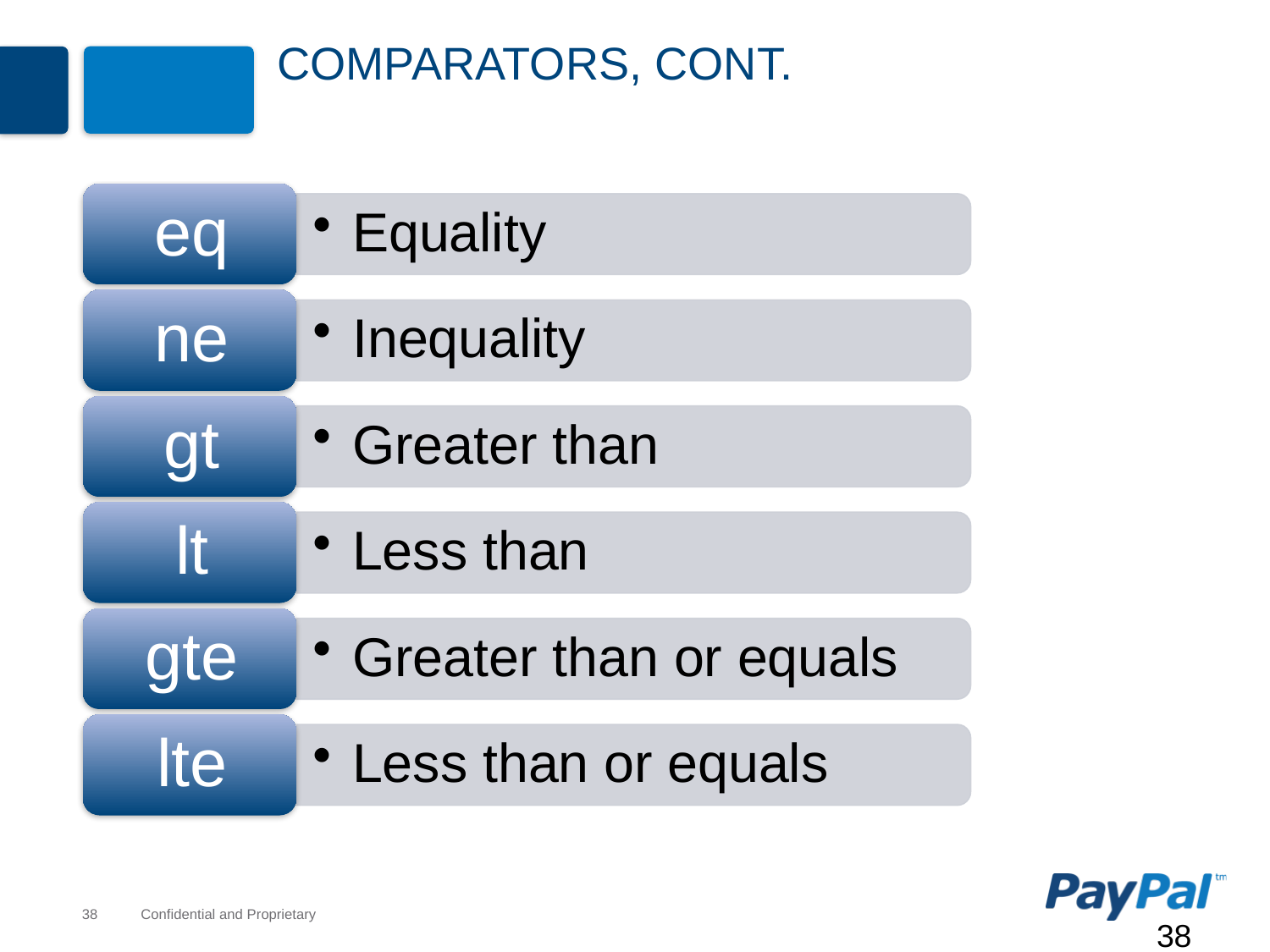

# Comparators, cont.
Equality
eq
Inequality
ne
Greater than
gt
Less than
lt
Greater than or equals
gte
Less than or equals
lte
38